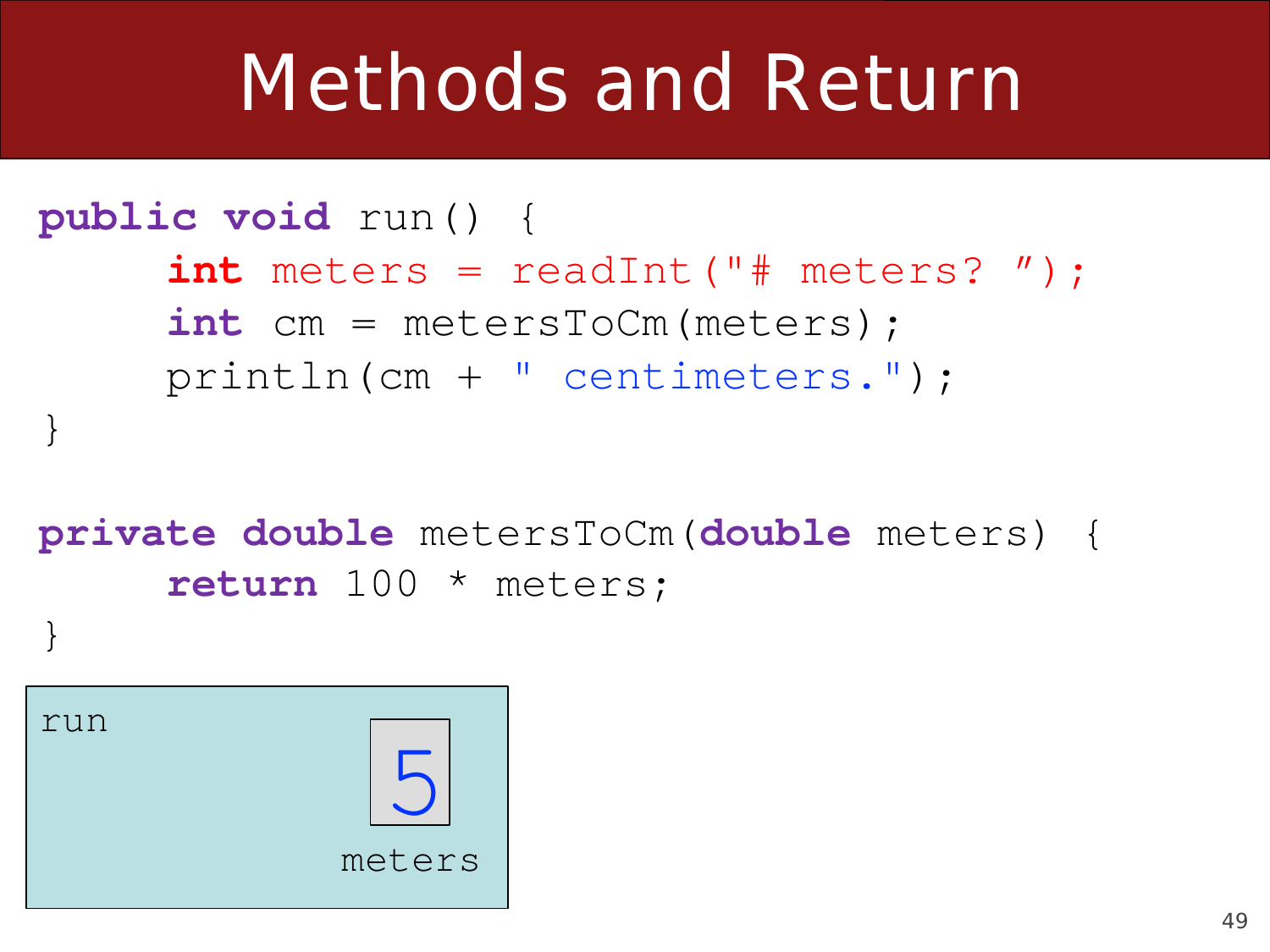

# Methods and Return
public void run() {
	int meters = readInt("# meters? ”);
	int cm = metersToCm(meters);
	println(cm + " centimeters.");
}

private double metersToCm(double meters) {
	return 100 * meters;
}
run

             meters
5